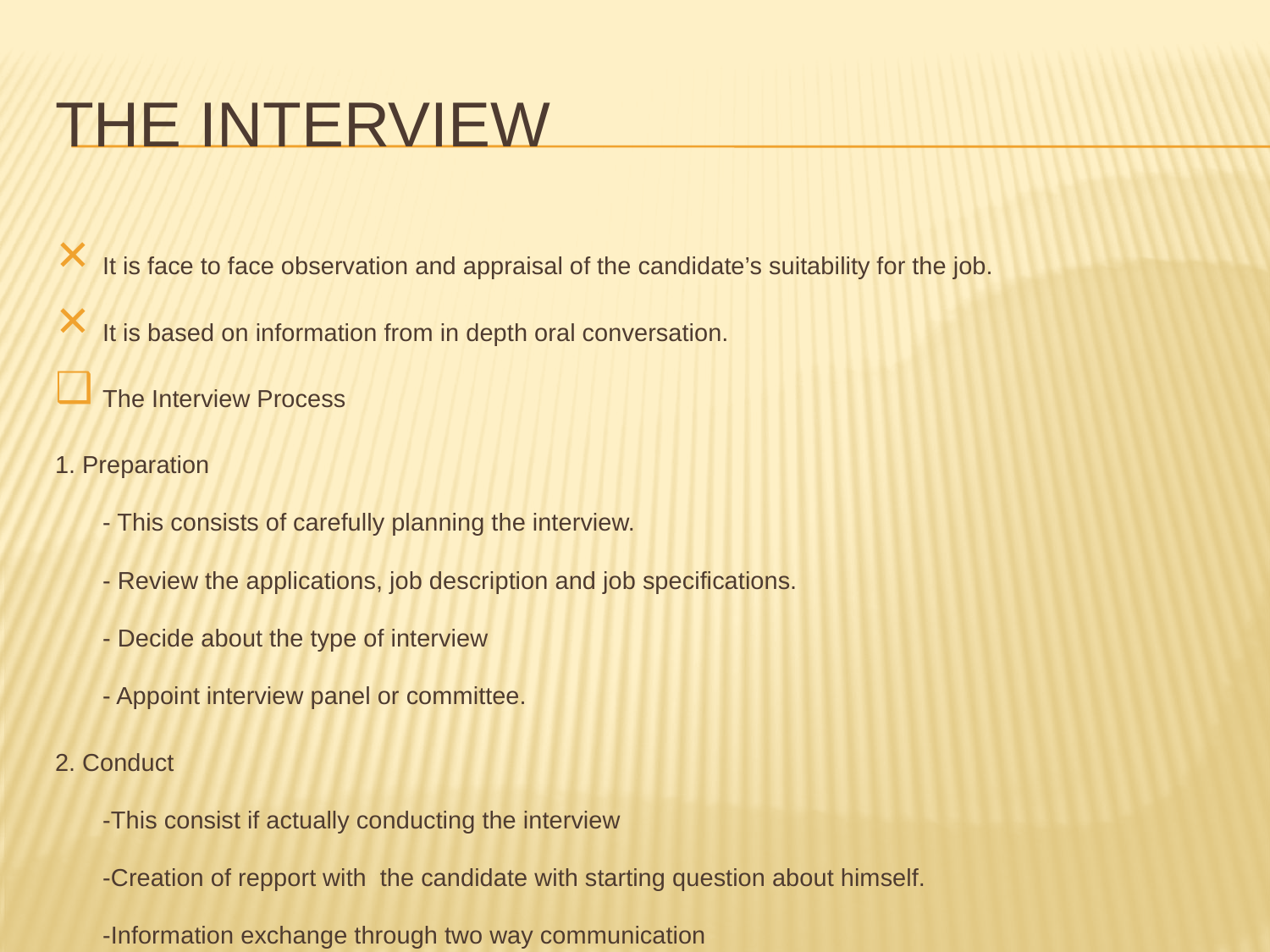

# THE INTERVIEW
It is face to face observation and appraisal of the candidate’s suitability for the job.
It is based on information from in depth oral conversation.
The Interview Process
1. Preparation
- This consists of carefully planning the interview.
- Review the applications, job description and job specifications.
- Decide about the type of interview
- Appoint interview panel or committee.
2. Conduct
-This consist if actually conducting the interview
-Creation of repport with  the candidate with starting question about himself.
-Information exchange through two way communication
3. Termination
-It consist s of closing the interview.
-The interview is closed by asking a final question or thanking each other.
4. Evaluation(Review)
-This consists of reviewing the interview.
-The interviewers evaluate the candidates based on observations, impressions, responses and information exchanges